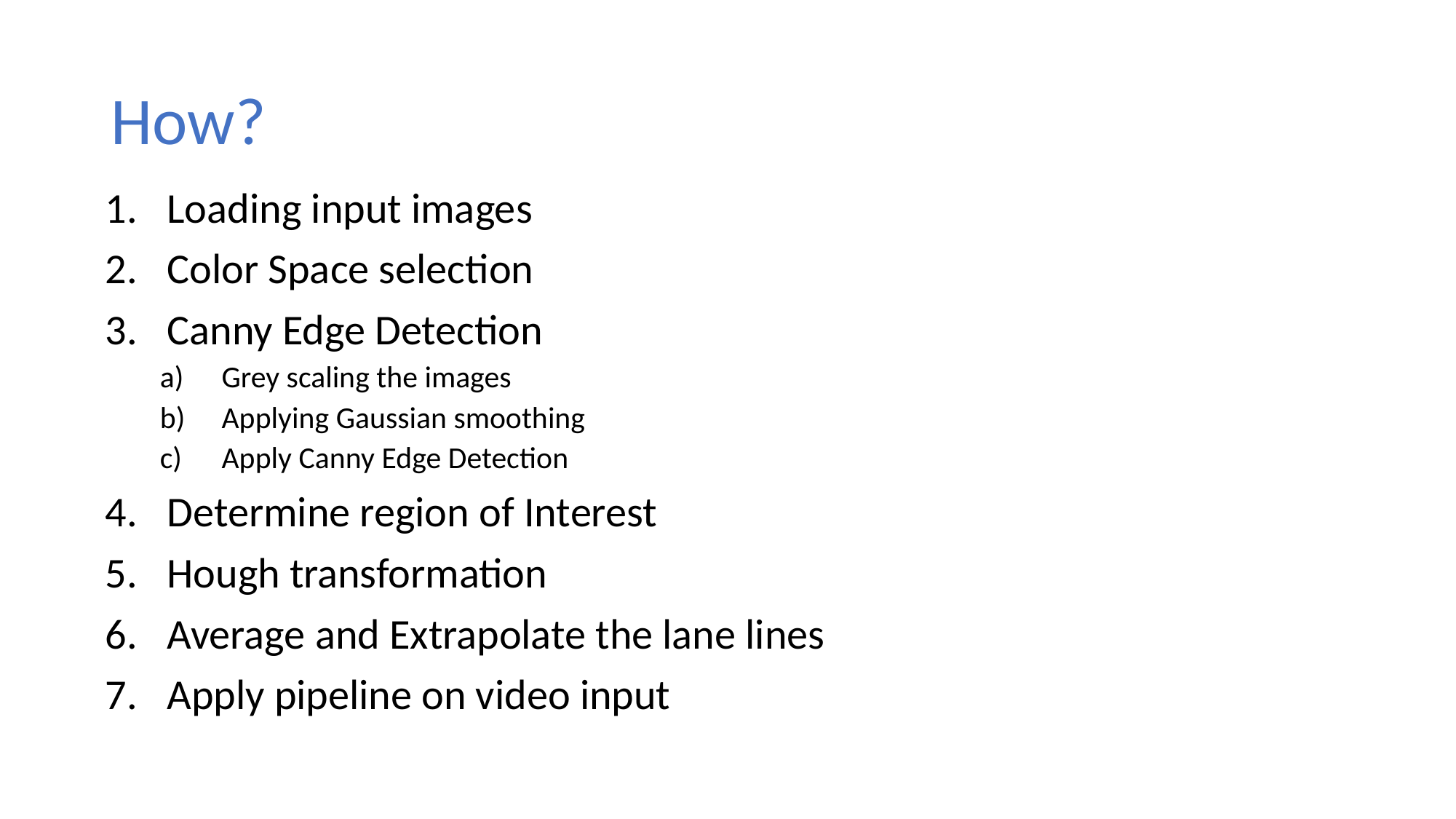

# How?
Loading input images
Color Space selection
Canny Edge Detection
Grey scaling the images
Applying Gaussian smoothing
Apply Canny Edge Detection
Determine region of Interest
Hough transformation
Average and Extrapolate the lane lines
Apply pipeline on video input